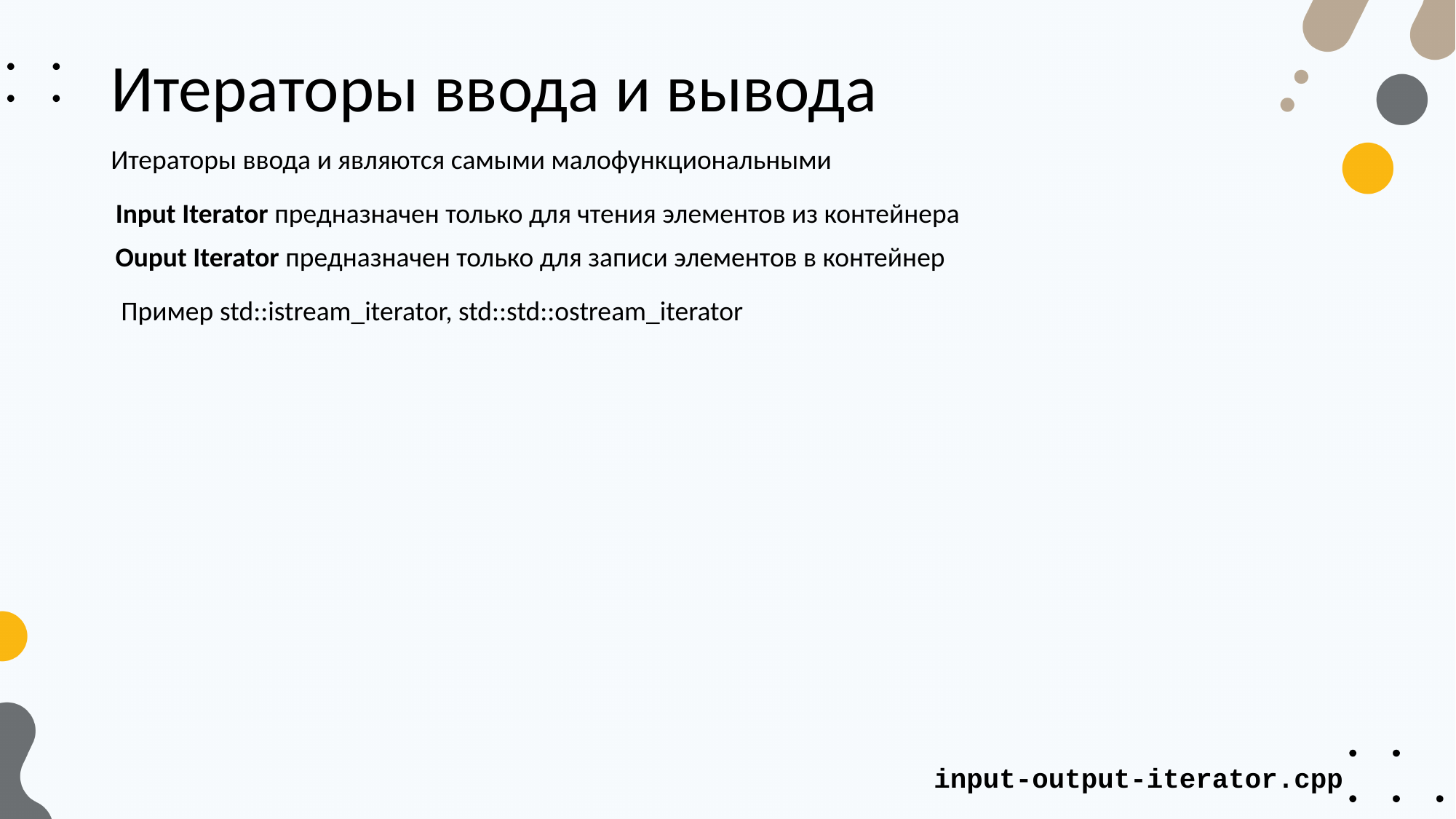

# Итераторы ввода и вывода
Итераторы ввода и являются самыми малофункциональными
Input Iterator предназначен только для чтения элементов из контейнера
Ouput Iterator предназначен только для записи элементов в контейнер
Пример std::istream_iterator, std::std::ostream_iterator
input-output-iterator.cpp